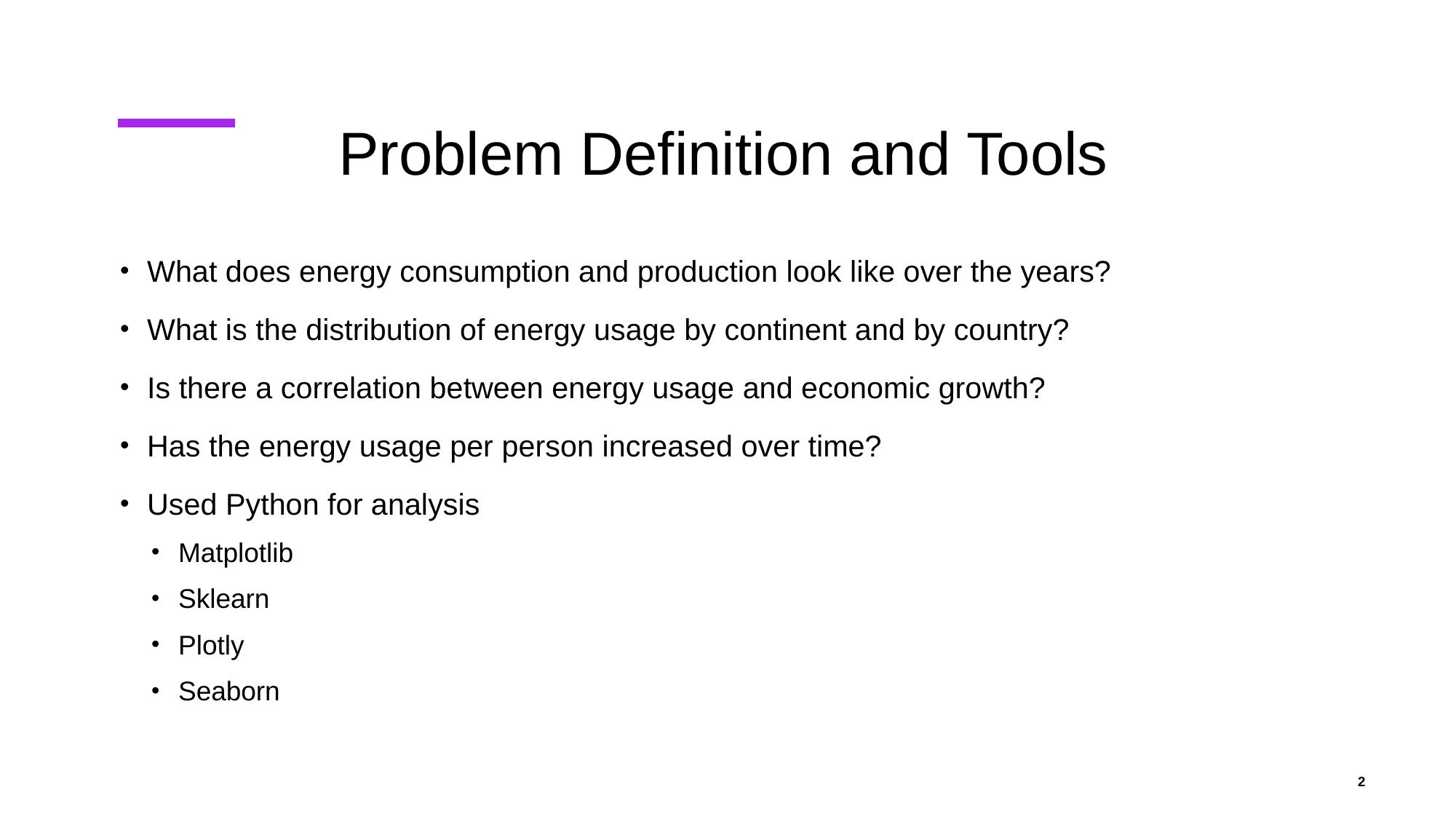

# Problem Definition and Tools
What does energy consumption and production look like over the years?
What is the distribution of energy usage by continent and by country?
Is there a correlation between energy usage and economic growth?
Has the energy usage per person increased over time?
Used Python for analysis
Matplotlib
Sklearn
Plotly
Seaborn

2